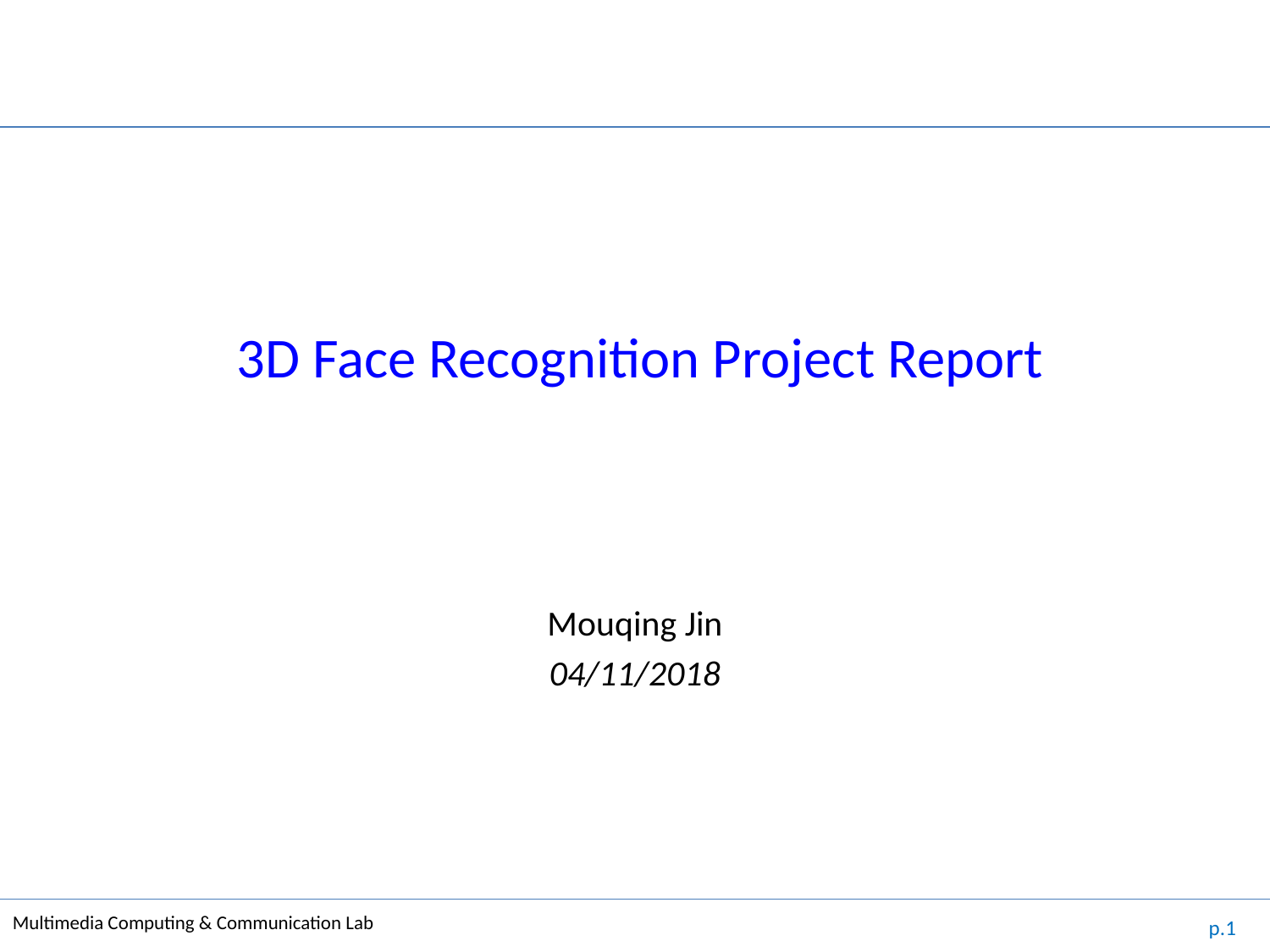

# 3D Face Recognition Project Report
Mouqing Jin
04/11/2018

p.1
Multimedia Computing & Communication Lab